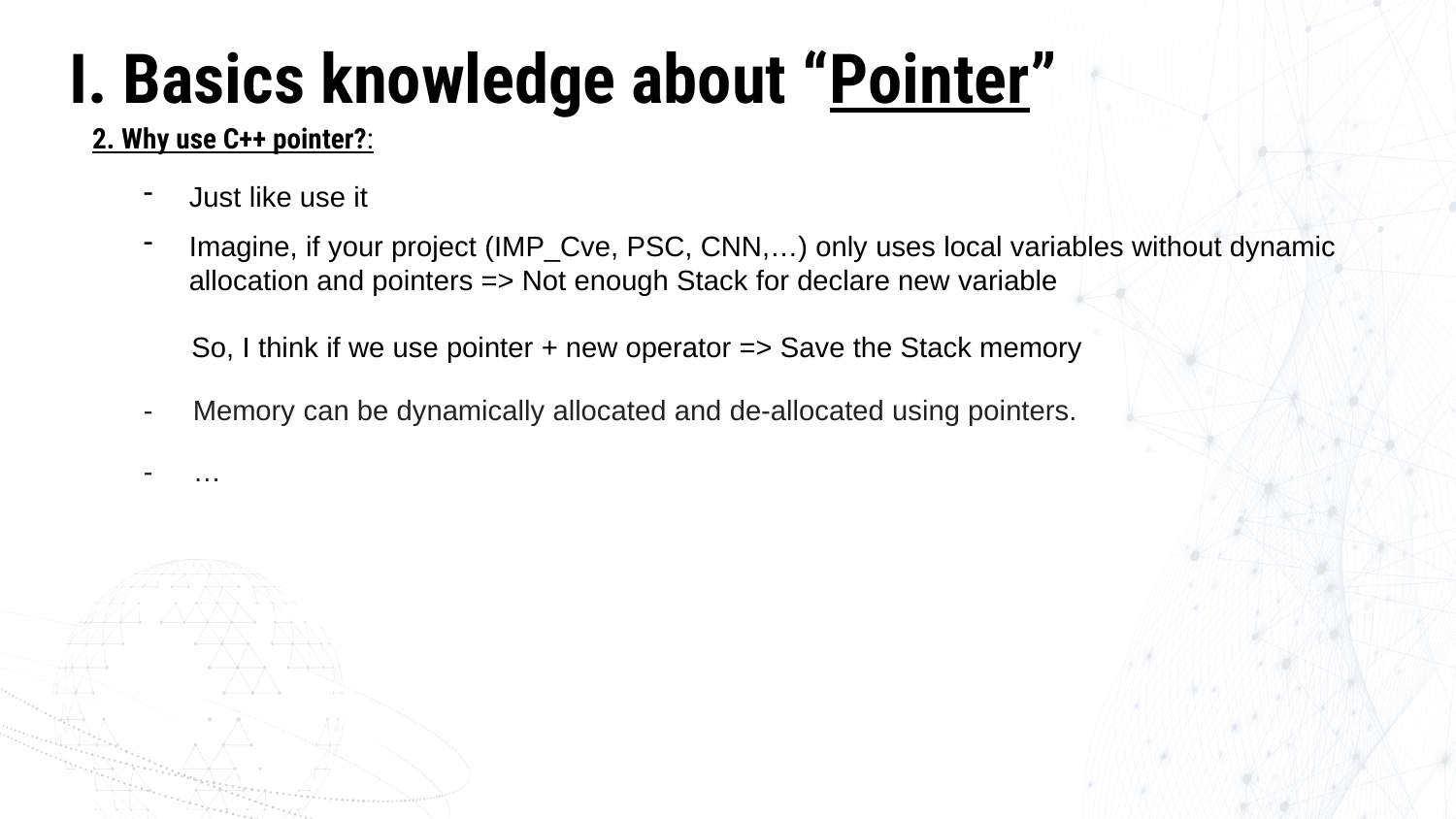

# I. Basics knowledge about “Pointer”
2. Why use C++ pointer?:

Just like use it
Imagine, if your project (IMP_Cve, PSC, CNN,…) only uses local variables without dynamic allocation and pointers => Not enough Stack for declare new variable

      So, I think if we use pointer + new operator => Save the Stack memory
-     Memory can be dynamically allocated and de-allocated using pointers.
-     …